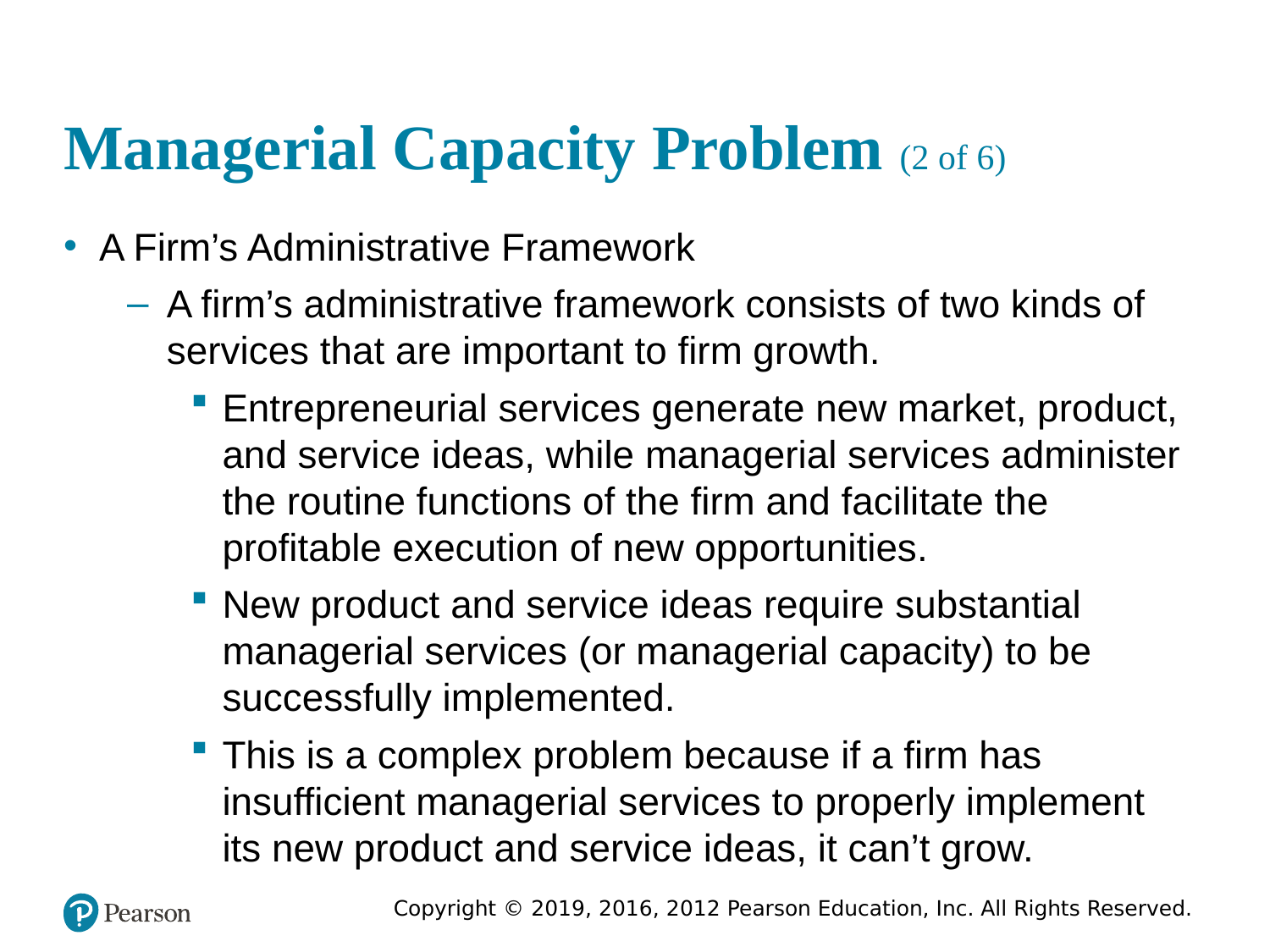

# Managerial Capacity Problem (2 of 6)
A Firm’s Administrative Framework
A firm’s administrative framework consists of two kinds of services that are important to firm growth.
Entrepreneurial services generate new market, product, and service ideas, while managerial services administer the routine functions of the firm and facilitate the profitable execution of new opportunities.
New product and service ideas require substantial managerial services (or managerial capacity) to be successfully implemented.
This is a complex problem because if a firm has insufficient managerial services to properly implement its new product and service ideas, it can’t grow.